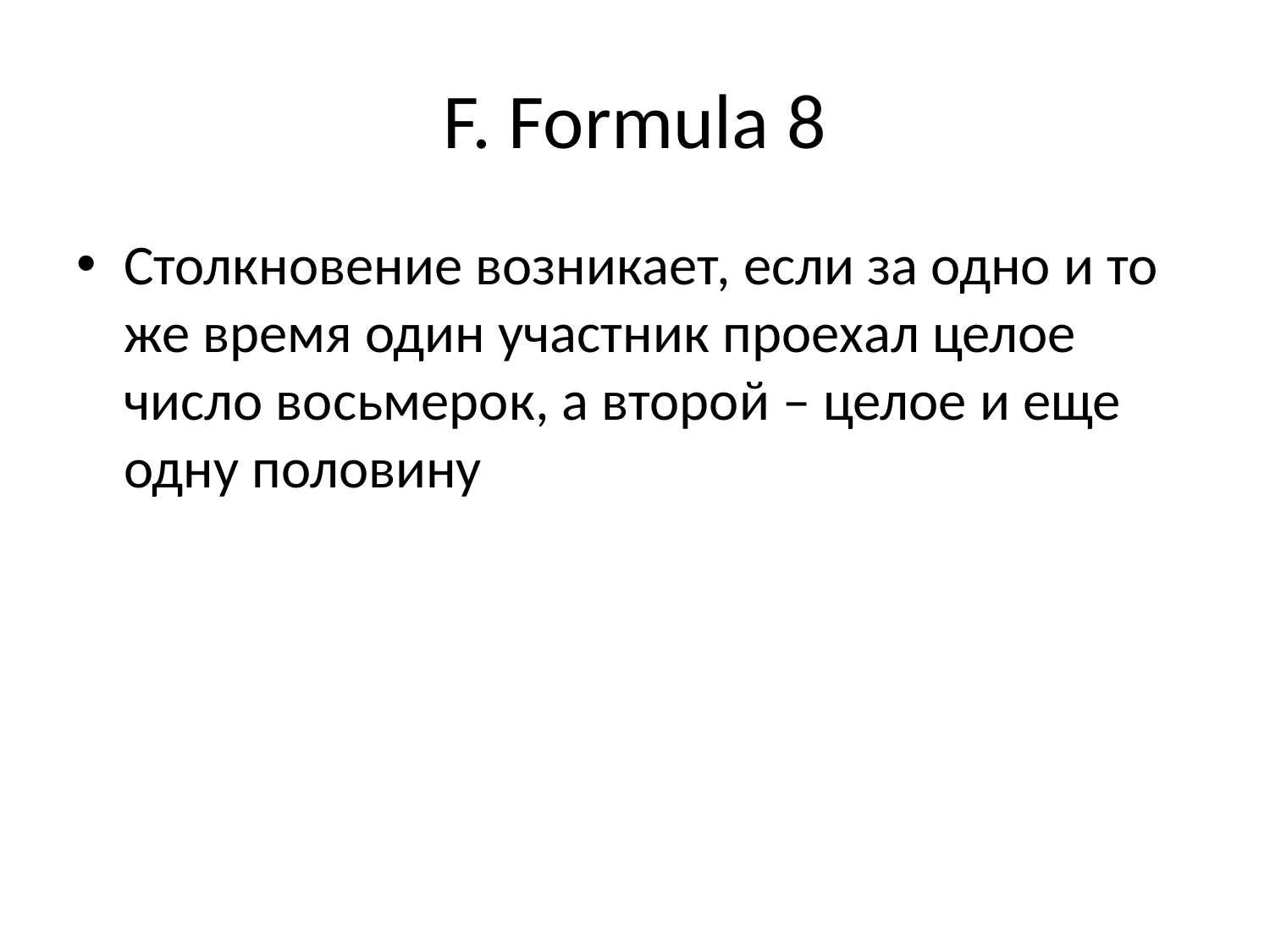

# F. Formula 8
Столкновение возникает, если за одно и то же время один участник проехал целое число восьмерок, а второй – целое и еще одну половину